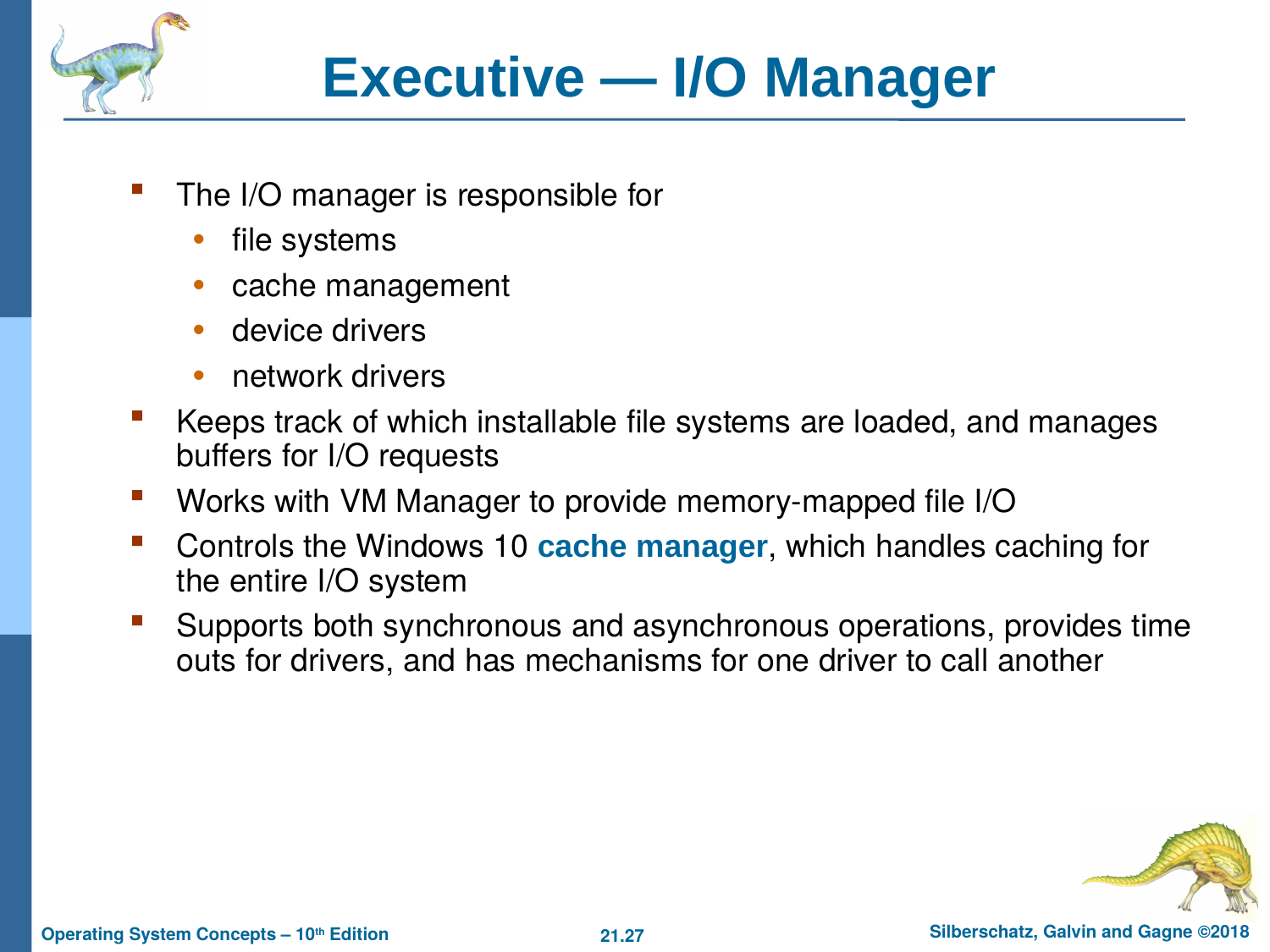

# Executive — I/O Manager
The I/O manager is responsible for
file systems
cache management
device drivers
network drivers
Keeps track of which installable file systems are loaded, and manages buffers for I/O requests
Works with VM Manager to provide memory-mapped file I/O
Controls the Windows 10 cache manager, which handles caching for the entire I/O system
Supports both synchronous and asynchronous operations, provides time outs for drivers, and has mechanisms for one driver to call another